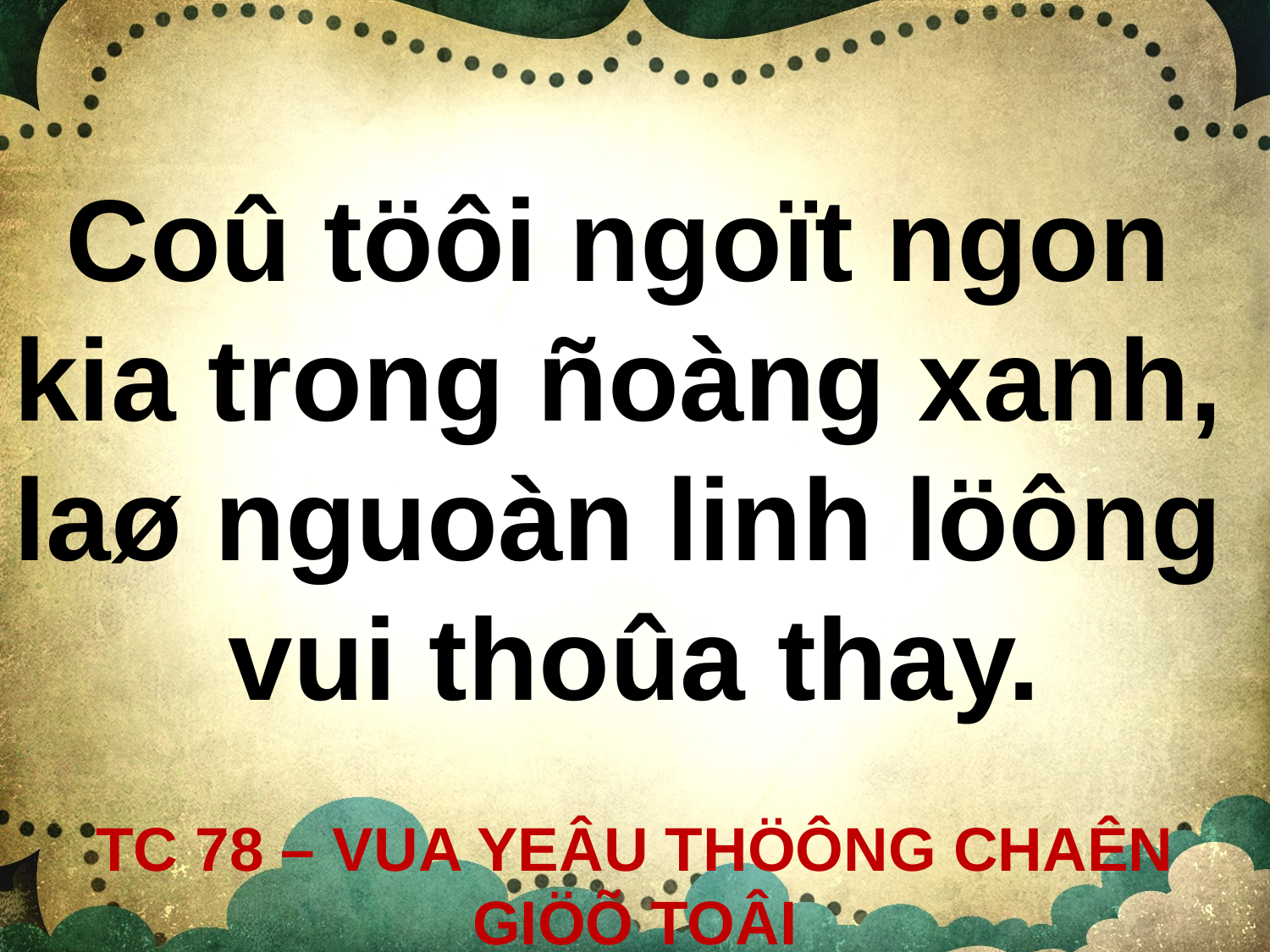

Coû töôi ngoït ngon
kia trong ñoàng xanh,
laø nguoàn linh löông
vui thoûa thay.
TC 78 – VUA YEÂU THÖÔNG CHAÊN GIÖÕ TOÂI